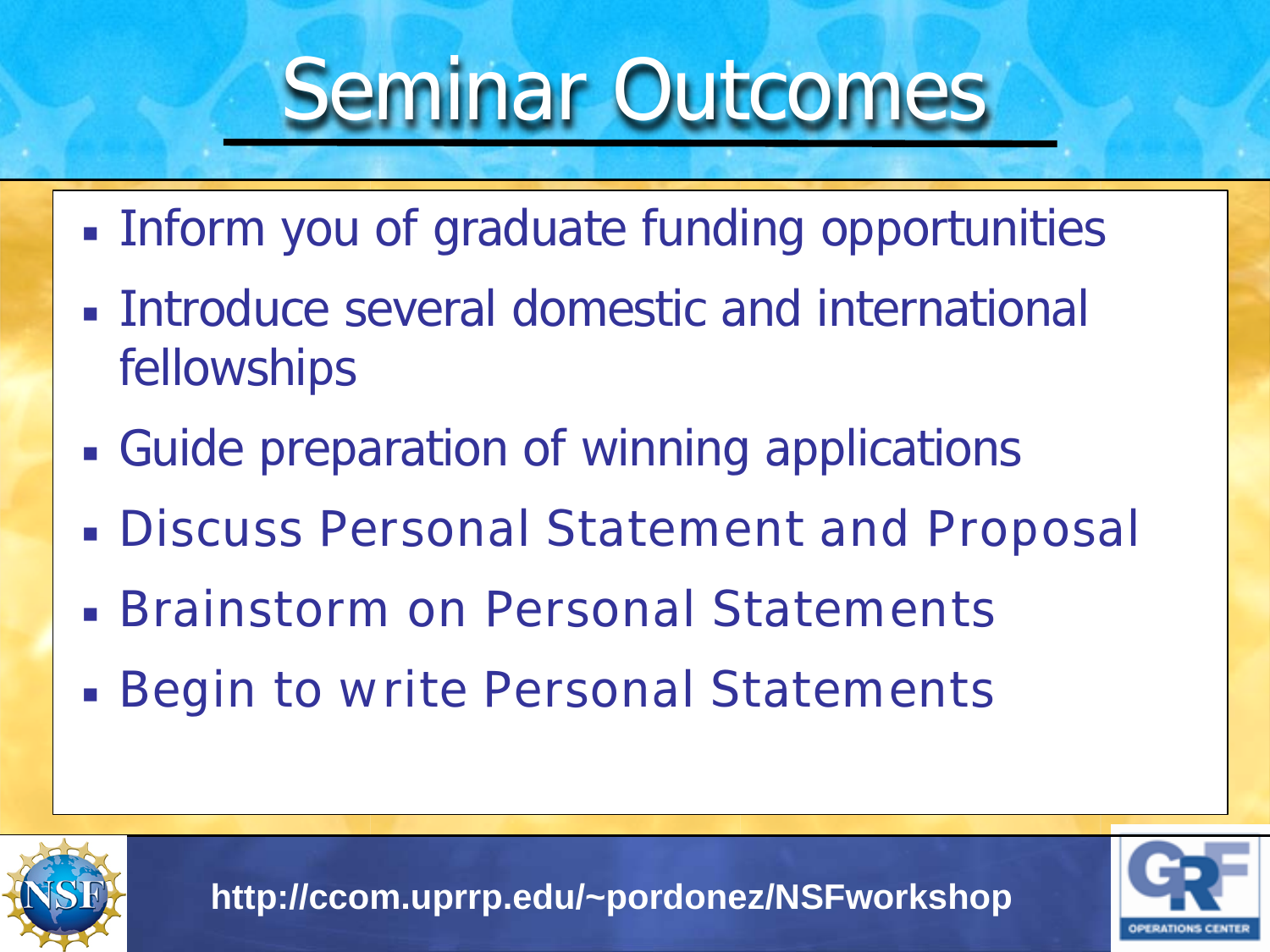

Seminar Outcomes

Inform you of graduate funding opportunities
Introduce several domestic and international fellowships
Guide preparation of winning applications
Discuss Personal Statement and Proposal
Brainstorm on Personal Statements
Begin to write Personal Statements
http://ccom.uprrp.edu/~pordonez/NSFworkshop